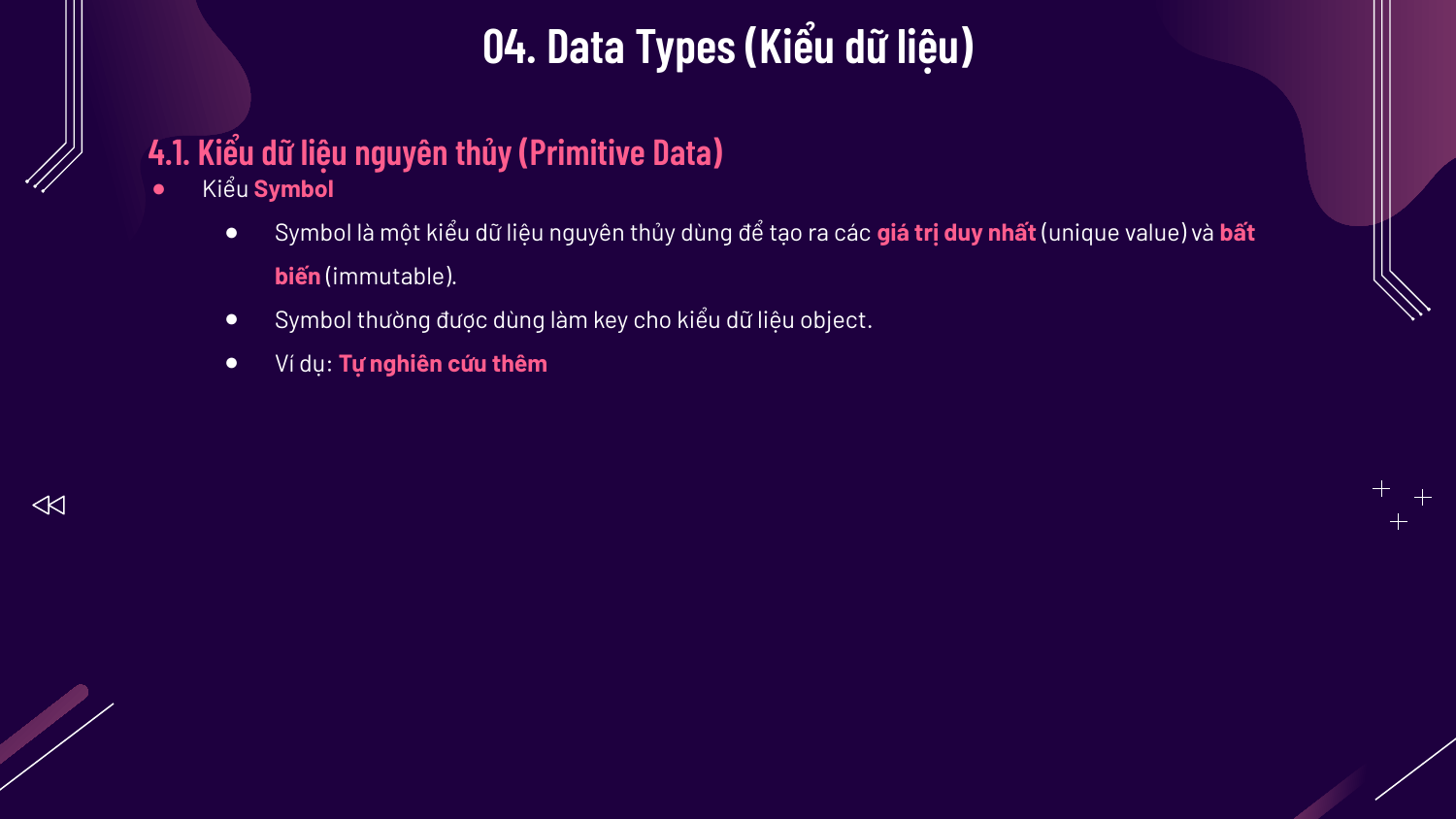

# 04. Data Types (Kiểu dữ liệu)
4.1. Kiểu dữ liệu nguyên thủy (Primitive Data)
Kiểu Symbol
Symbol là một kiểu dữ liệu nguyên thủy dùng để tạo ra các giá trị duy nhất (unique value) và bất biến (immutable).
Symbol thường được dùng làm key cho kiểu dữ liệu object.
Ví dụ: Tự nghiên cứu thêm